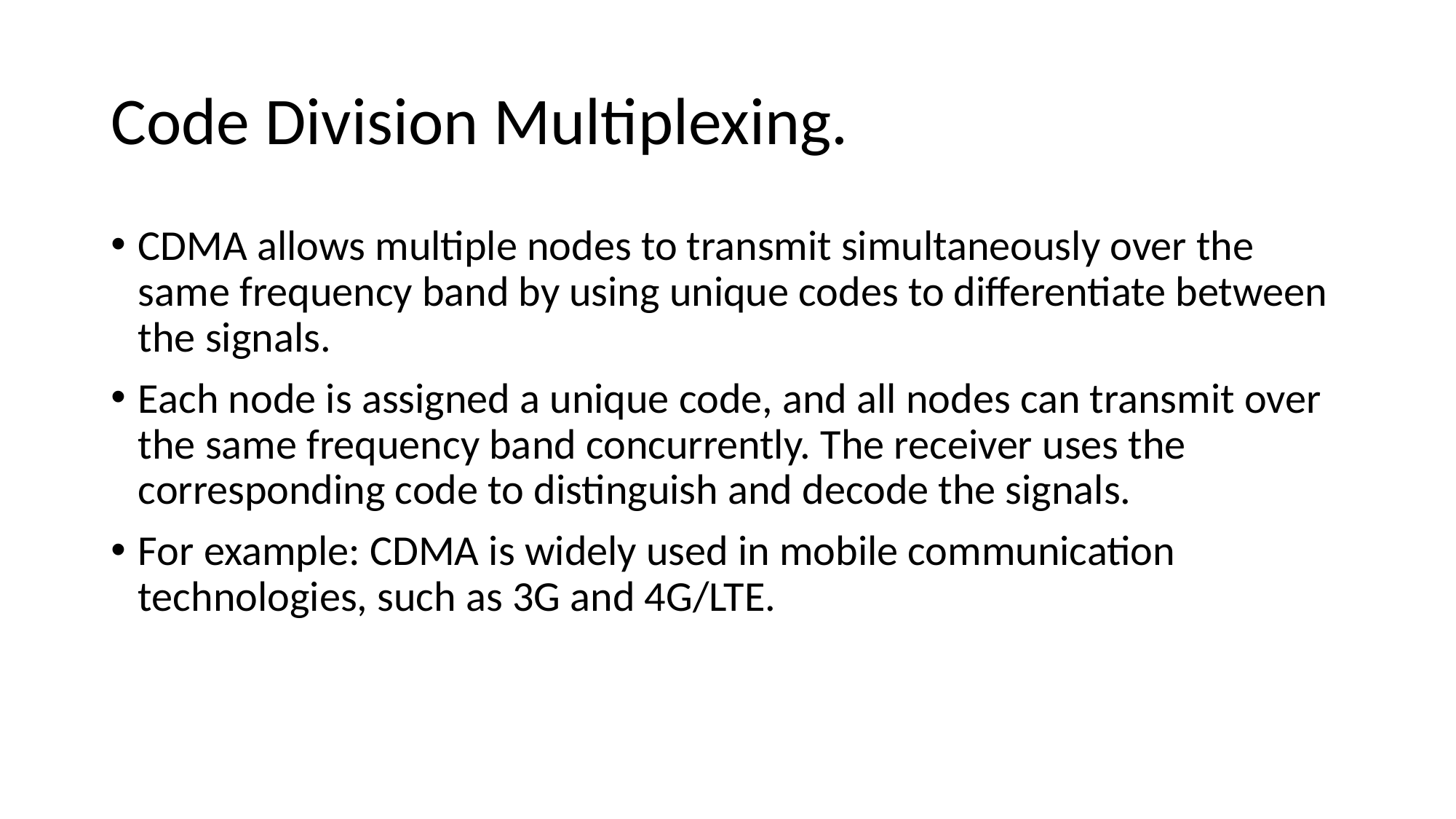

# Code Division Multiplexing.
CDMA allows multiple nodes to transmit simultaneously over the same frequency band by using unique codes to differentiate between the signals.
Each node is assigned a unique code, and all nodes can transmit over the same frequency band concurrently. The receiver uses the corresponding code to distinguish and decode the signals.
For example: CDMA is widely used in mobile communication technologies, such as 3G and 4G/LTE.